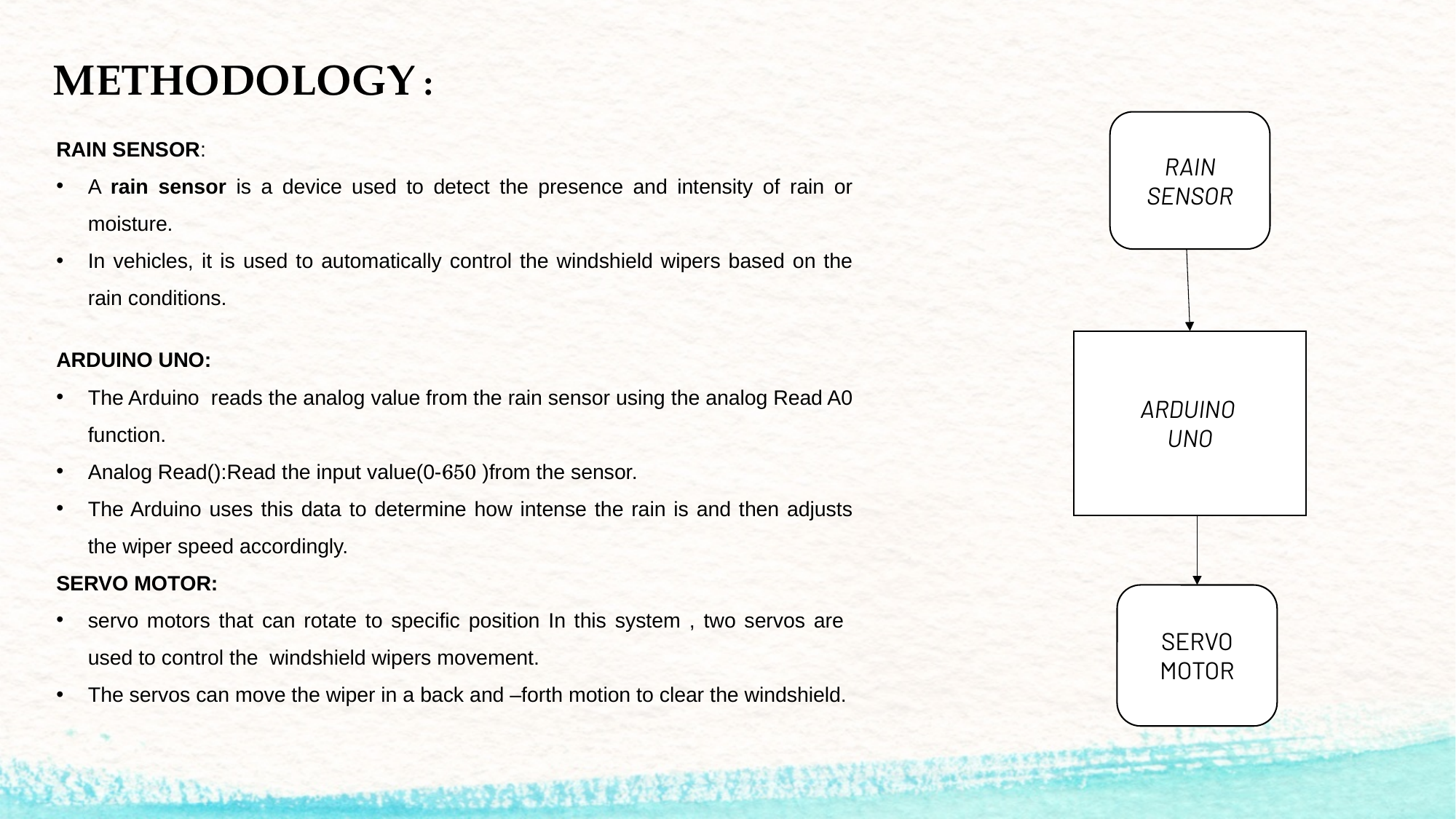

METHODOLOGY :
RAIN SENSOR
RAIN SENSOR:
A rain sensor is a device used to detect the presence and intensity of rain or moisture.
In vehicles, it is used to automatically control the windshield wipers based on the rain conditions.

ARDUINO UNO:
The Arduino  reads the analog value from the rain sensor using the analog Read A0 function.
Analog Read():Read the input value(0-650 )from the sensor.
The Arduino uses this data to determine how intense the rain is and then adjusts the wiper speed accordingly.
SERVO MOTOR:
servo motors that can rotate to specific position In this system , two servos are  used to control the  windshield wipers movement.
The servos can move the wiper in a back and –forth motion to clear the windshield.

ARDUINO
UNO
SERVO MOTOR